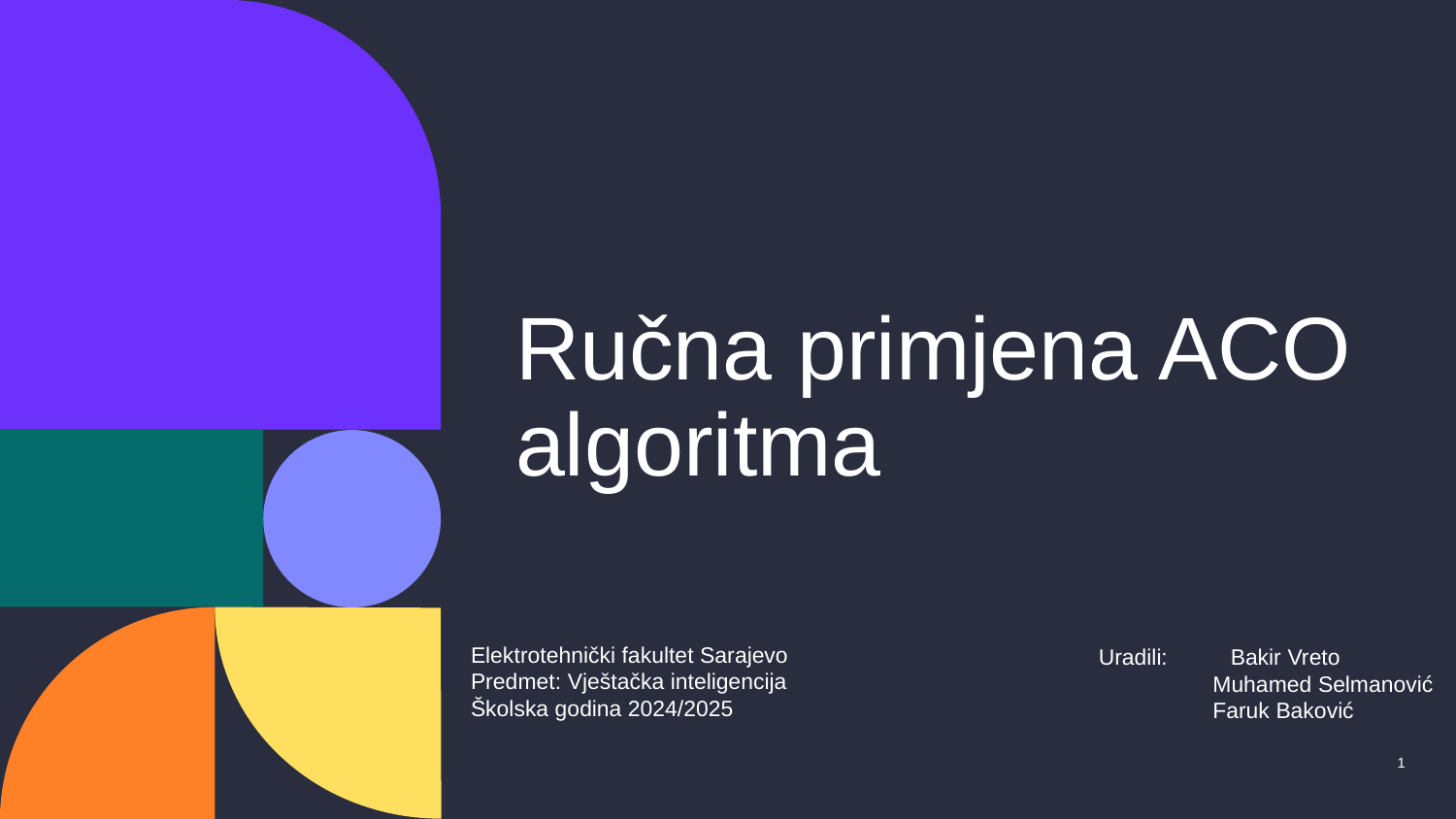

# Ručna primjena ACO algoritma

            Uradili:          Bakir Vreto
       Muhamed Selmanović
       Faruk Baković
Elektrotehnički fakultet Sarajevo
Predmet: Vještačka inteligencija
Školska godina 2024/2025